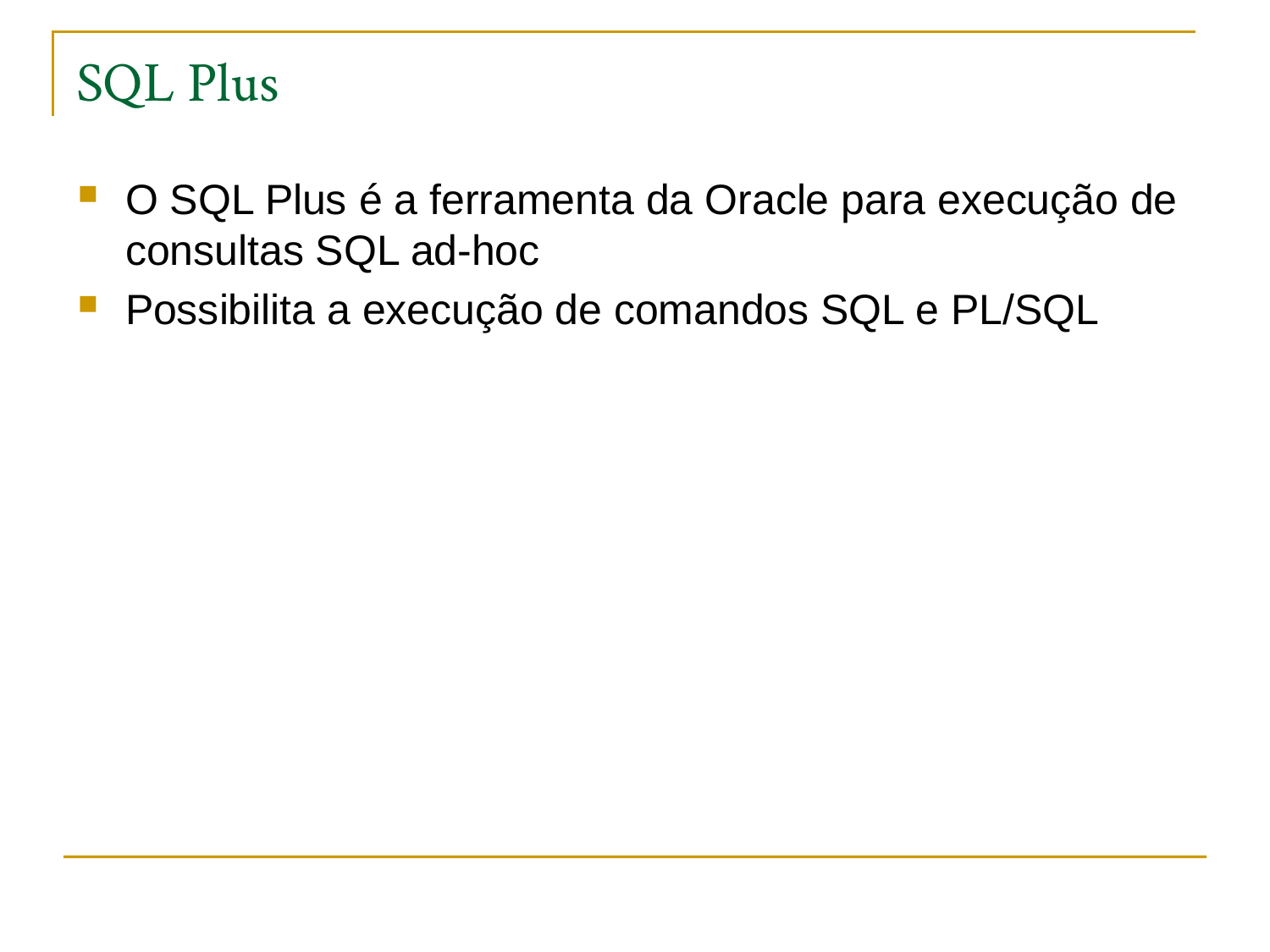

# SQL Plus
O SQL Plus é a ferramenta da Oracle para execução de consultas SQL ad-hoc
Possibilita a execução de comandos SQL e PL/SQL